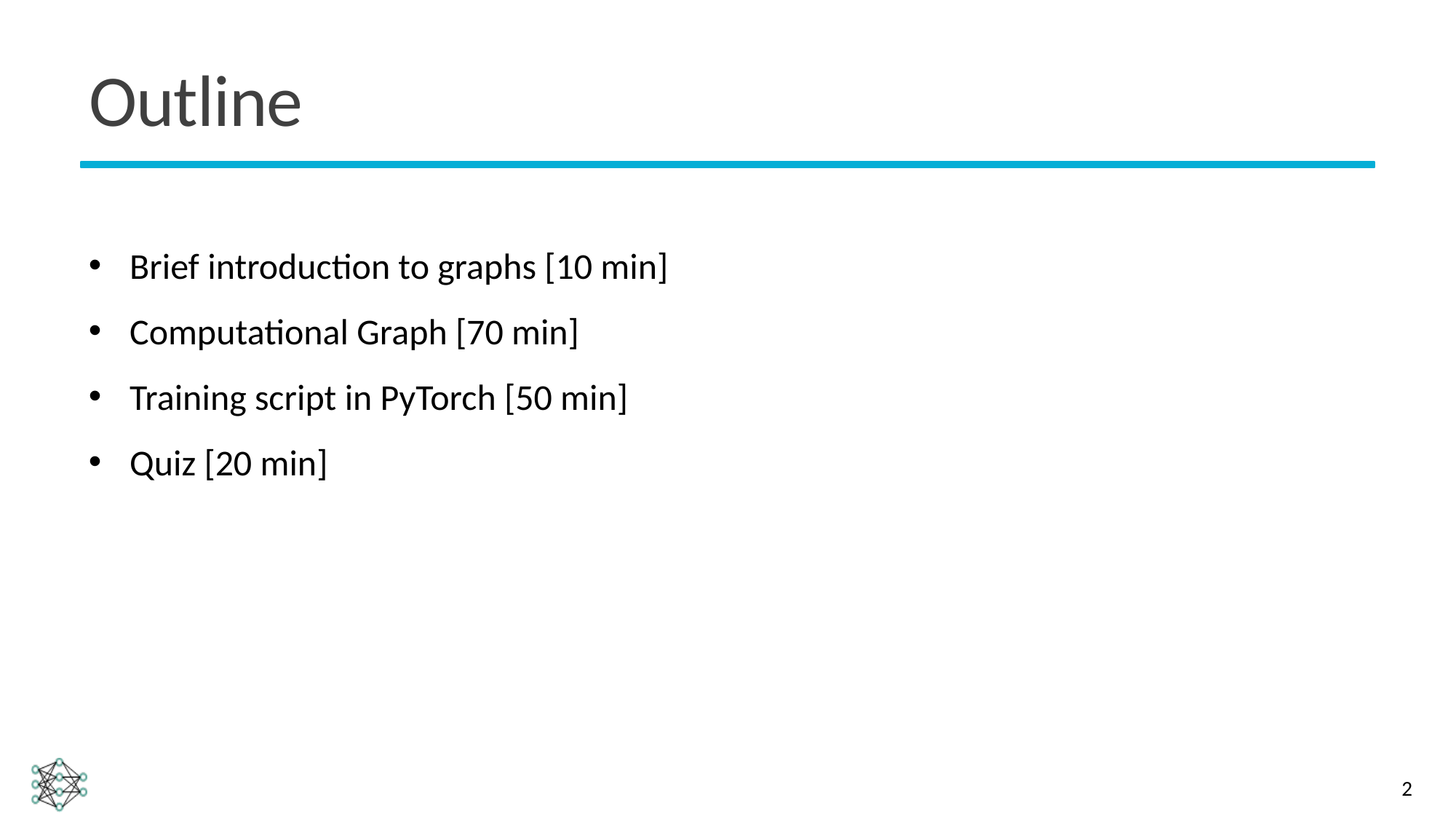

# Outline
Brief introduction to graphs [10 min]
Computational Graph [70 min]
Training script in PyTorch [50 min]
Quiz [20 min]
2